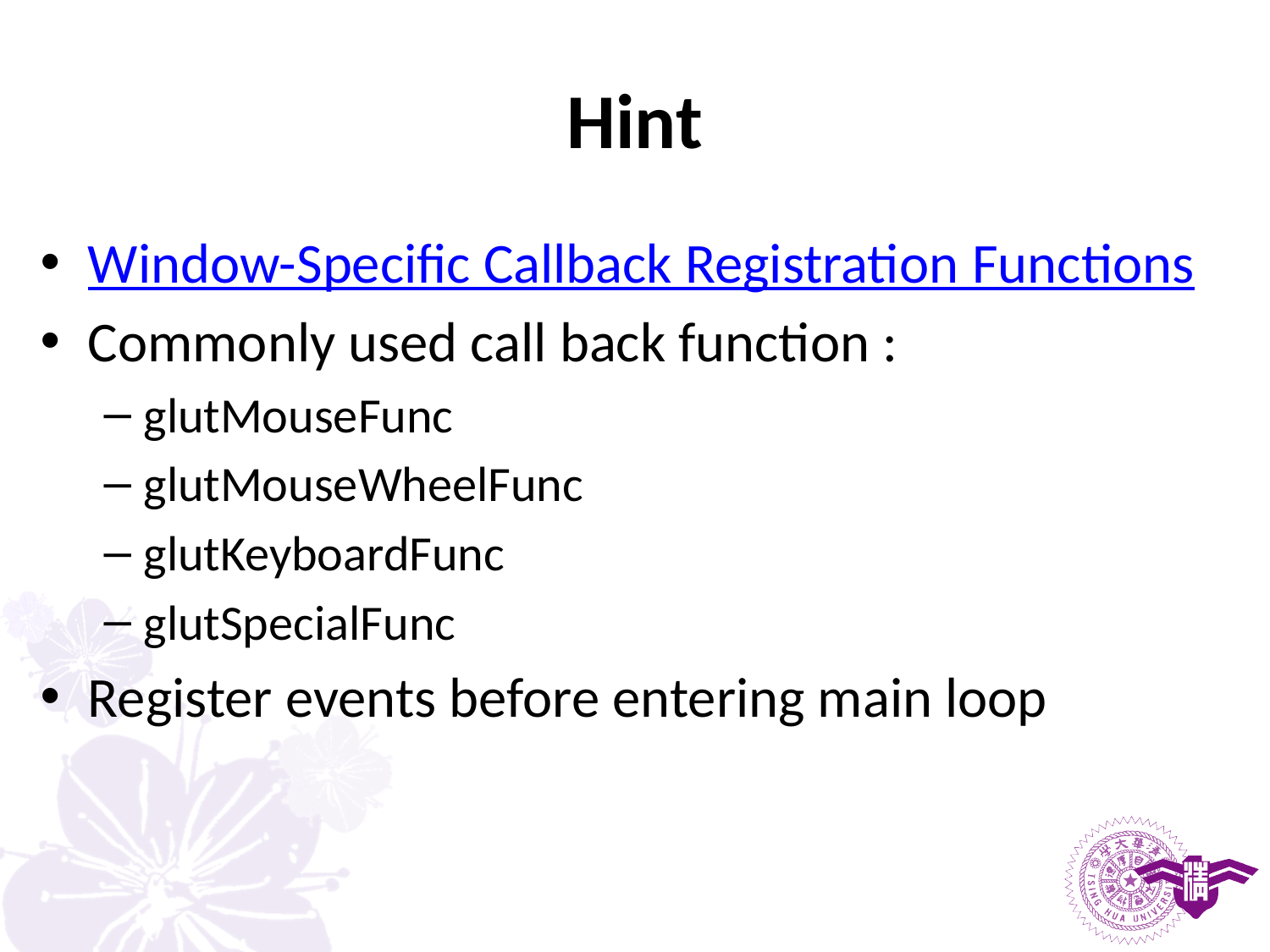

# Hint
Window-Specific Callback Registration Functions
Commonly used call back function :
glutMouseFunc
glutMouseWheelFunc
glutKeyboardFunc
glutSpecialFunc
Register events before entering main loop